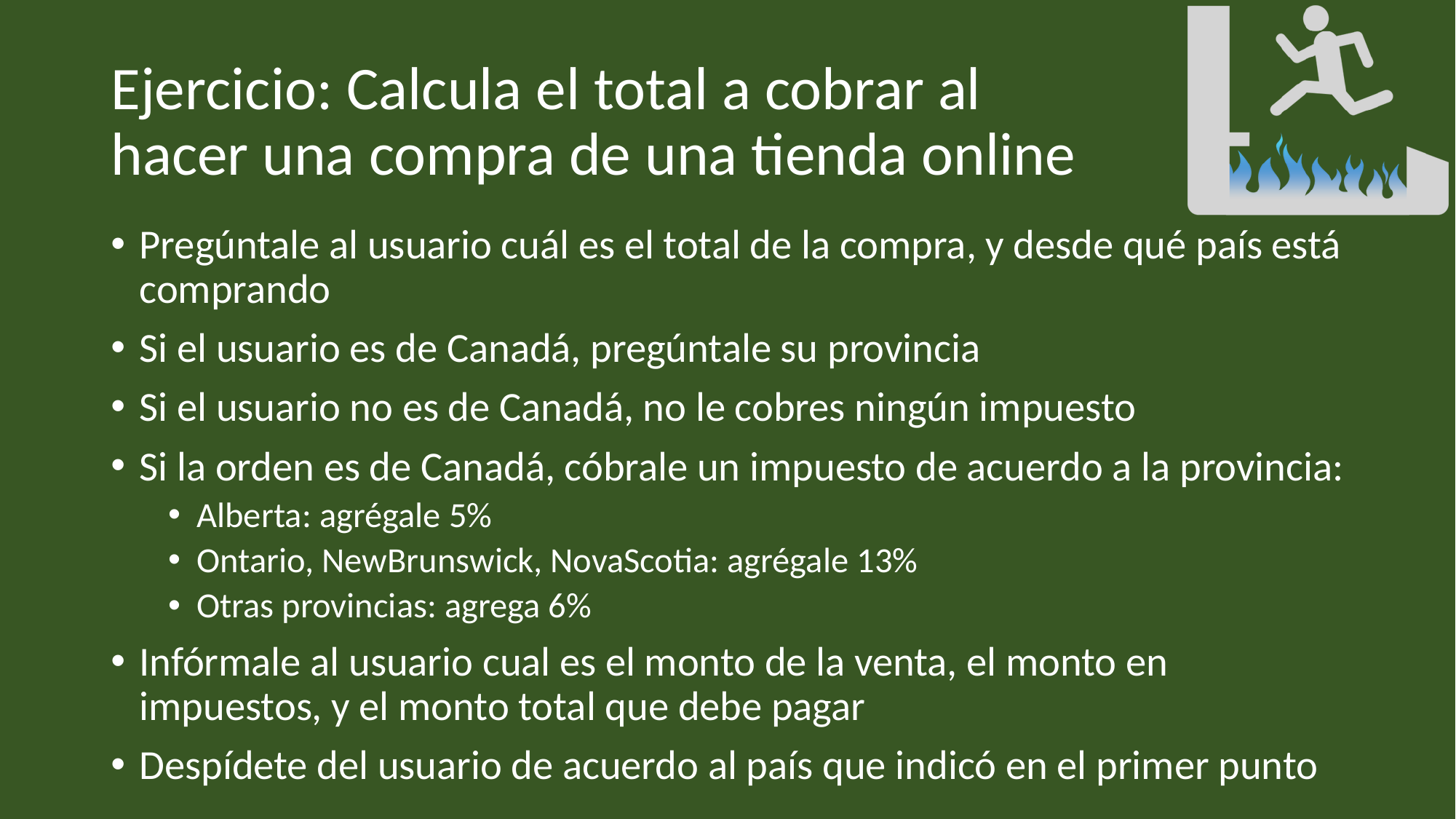

# Ejercicio: Calcula el total a cobrar al hacer una compra de una tienda online
Pregúntale al usuario cuál es el total de la compra, y desde qué país está comprando
Si el usuario es de Canadá, pregúntale su provincia
Si el usuario no es de Canadá, no le cobres ningún impuesto
Si la orden es de Canadá, cóbrale un impuesto de acuerdo a la provincia:
Alberta: agrégale 5%
Ontario, NewBrunswick, NovaScotia: agrégale 13%
Otras provincias: agrega 6%
Infórmale al usuario cual es el monto de la venta, el monto en impuestos, y el monto total que debe pagar
Despídete del usuario de acuerdo al país que indicó en el primer punto